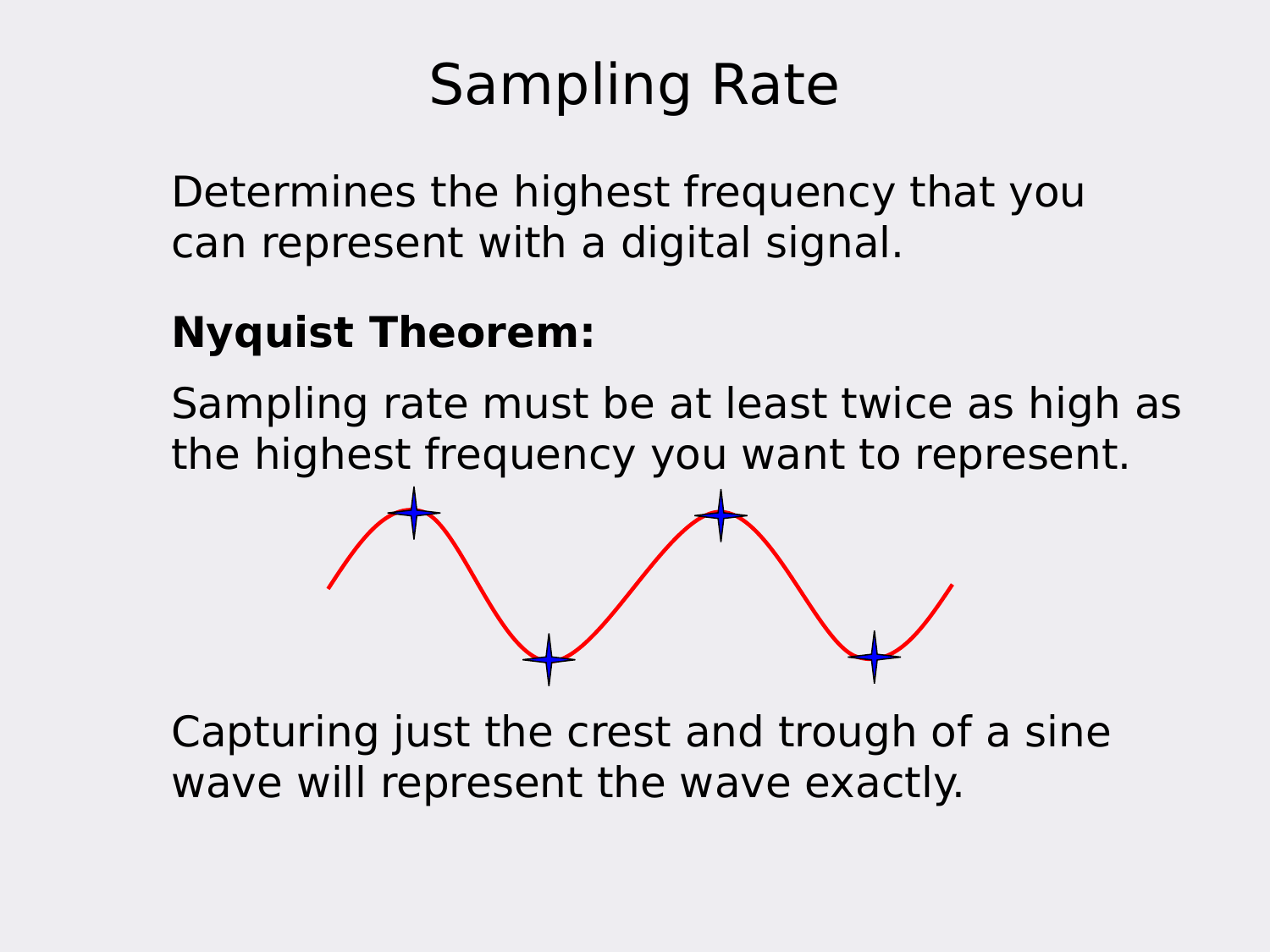

Sampling Rate
Determines the highest frequency that you can represent with a digital signal.
Nyquist Theorem:
Sampling rate must be at least twice as high as the highest frequency you want to represent.

Capturing just the crest and trough of a sine wave will represent the wave exactly.